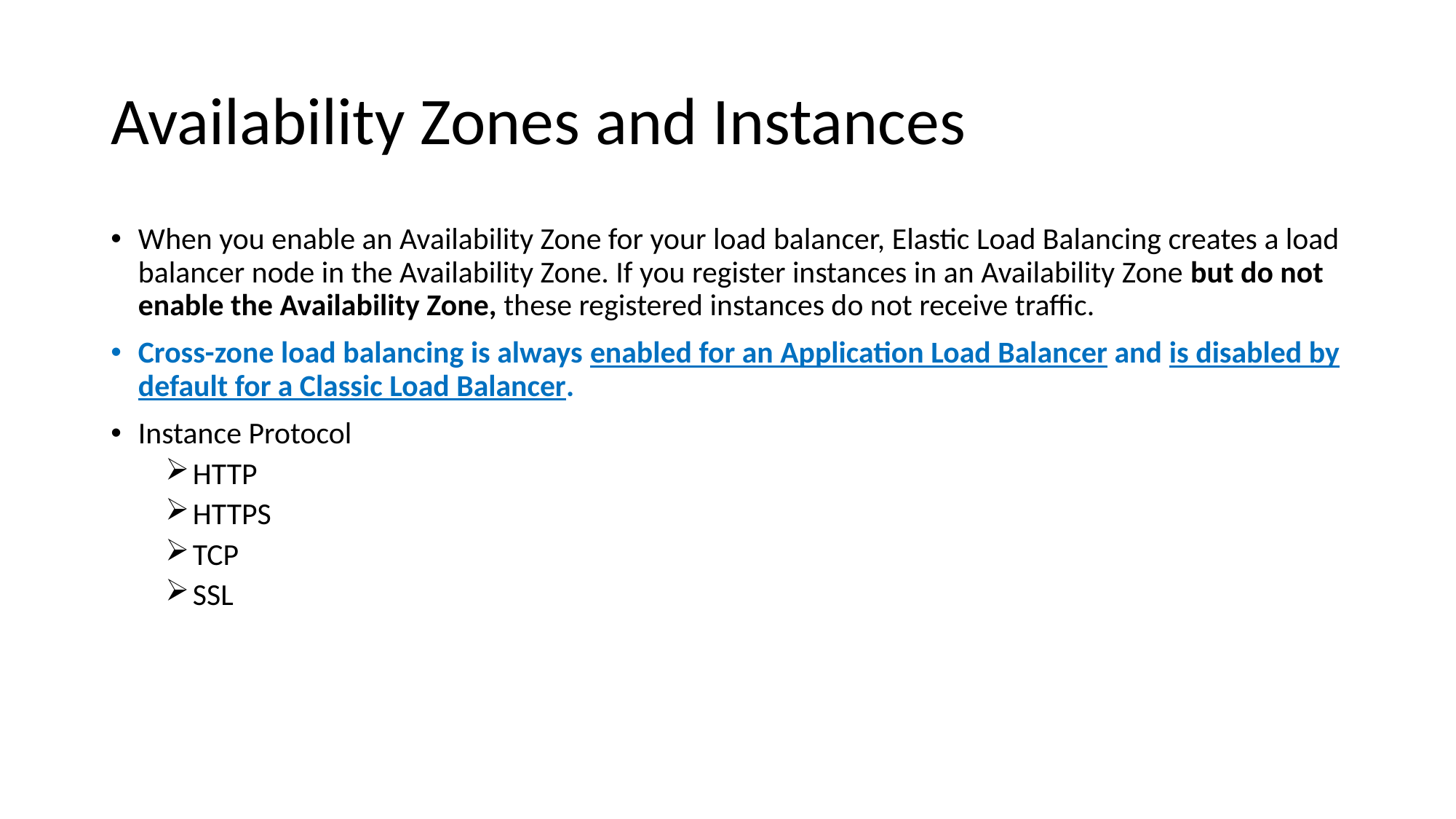

# Availability Zones and Instances
When you enable an Availability Zone for your load balancer, Elastic Load Balancing creates a load balancer node in the Availability Zone. If you register instances in an Availability Zone but do not enable the Availability Zone, these registered instances do not receive traffic.
Cross-zone load balancing is always enabled for an Application Load Balancer and is disabled by default for a Classic Load Balancer.
Instance Protocol
HTTP
HTTPS
TCP
SSL